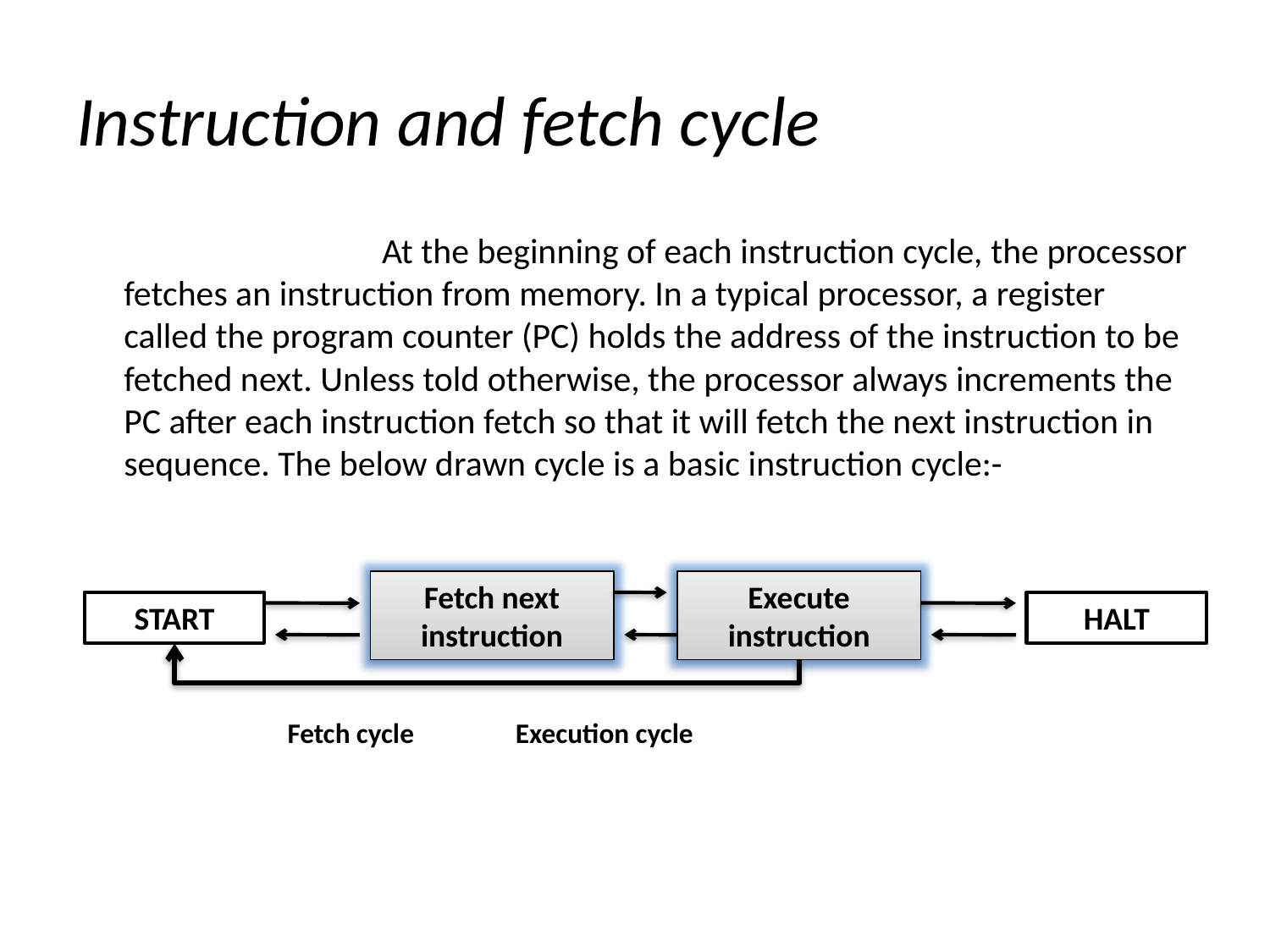

# Instruction and fetch cycle
                                      At the beginning of each instruction cycle, the processor fetches an instruction from memory. In a typical processor, a register called the program counter (PC) holds the address of the instruction to be fetched next. Unless told otherwise, the processor always increments the PC after each instruction fetch so that it will fetch the next instruction in sequence. The below drawn cycle is a basic instruction cycle:-
Fetch next instruction
Execute instruction
START
HALT
Fetch cycle                Execution cycle